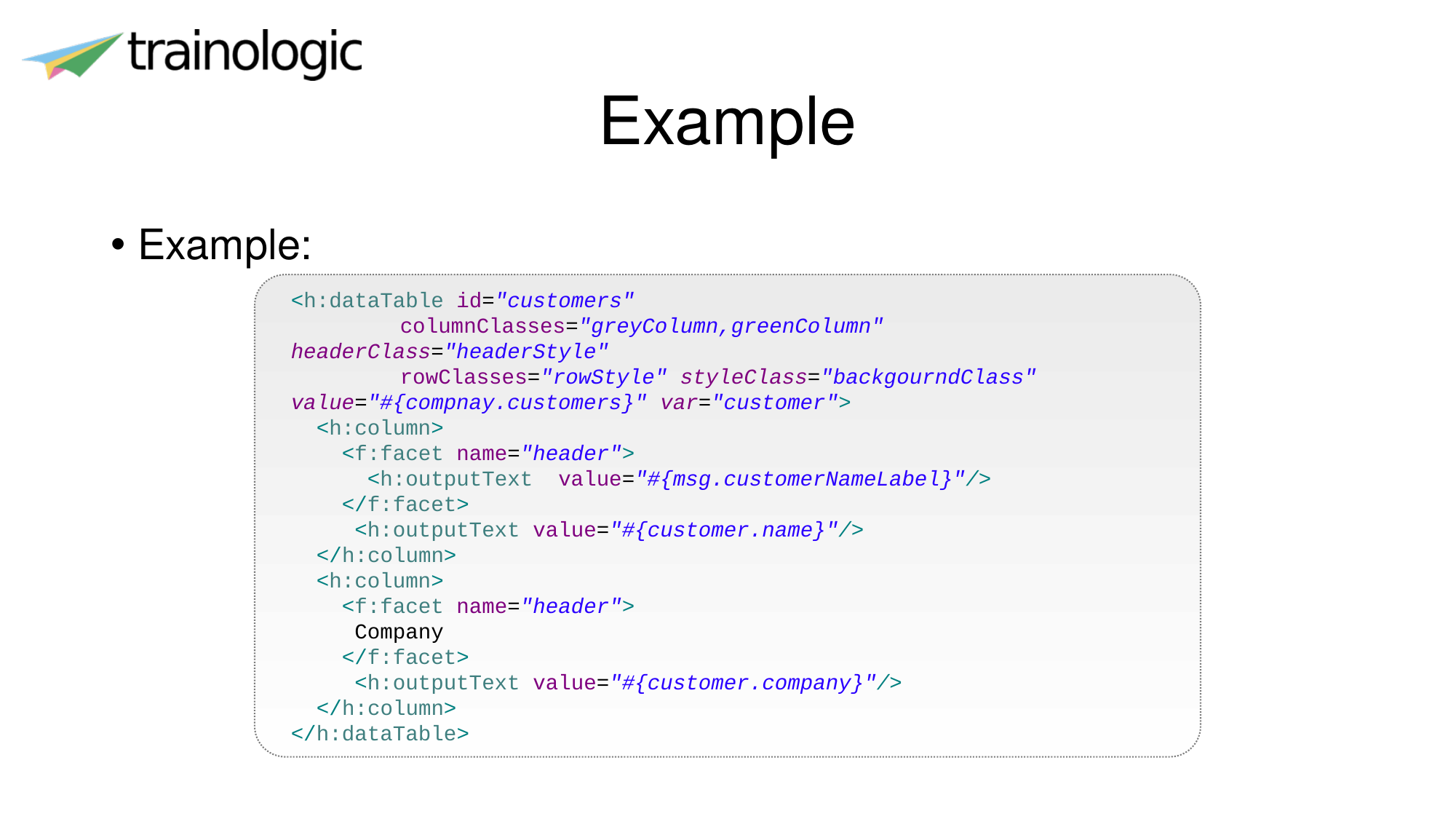

# Example
Example:
<h:dataTable id="customers"
 	columnClasses="greyColumn,greenColumn" 	headerClass="headerStyle"
 	rowClasses="rowStyle" styleClass="backgourndClass" 	value="#{compnay.customers}" var="customer">
  <h:column>
    <f:facet name="header">
      <h:outputText  value="#{msg.customerNameLabel}"/>
    </f:facet>
     <h:outputText value="#{customer.name}"/>
  </h:column>
  <h:column>
    <f:facet name="header">
     Company
    </f:facet>
     <h:outputText value="#{customer.company}"/>
  </h:column>
</h:dataTable>